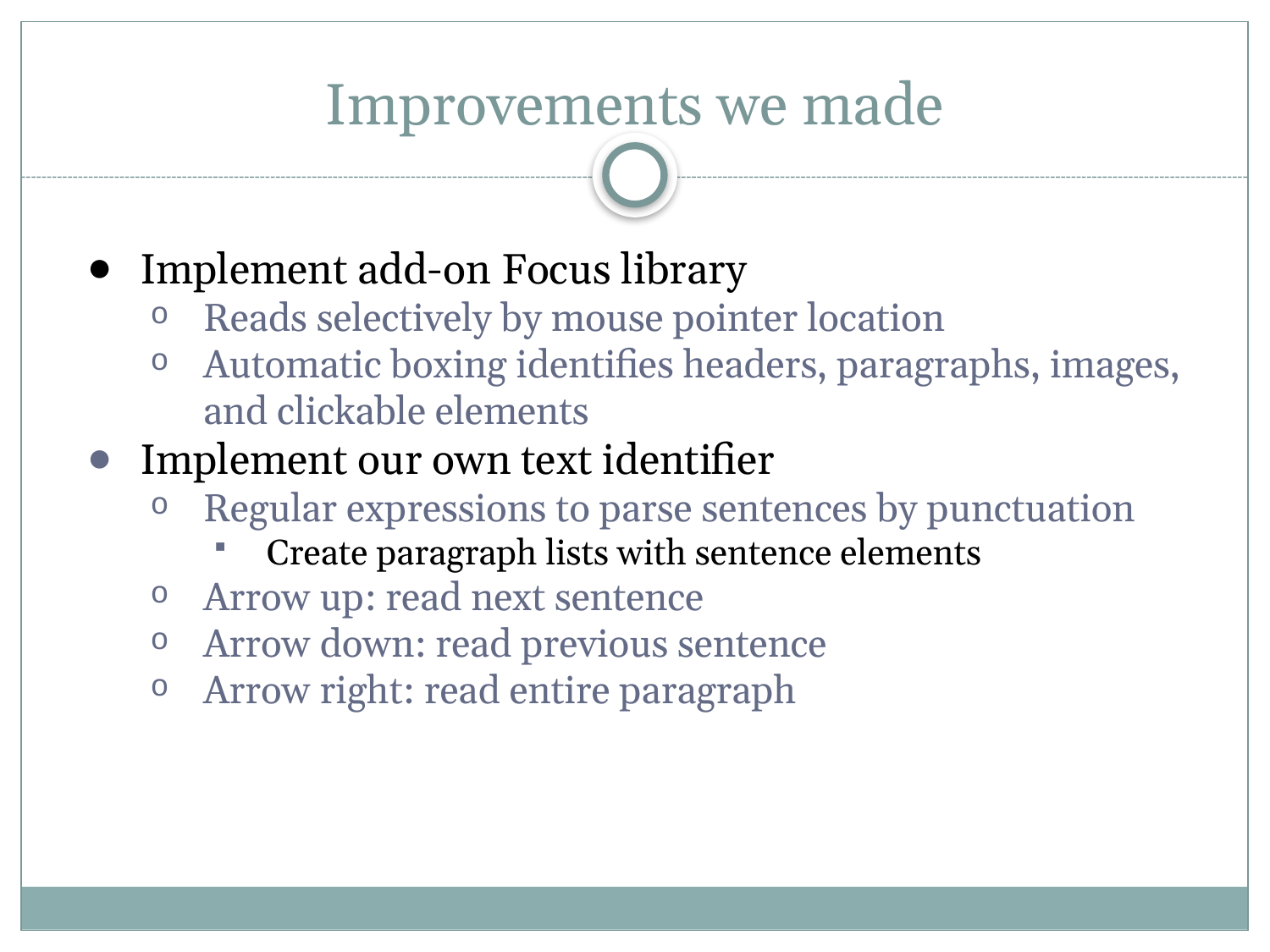

# Improvements we made
Implement add-on Focus library
Reads selectively by mouse pointer location
Automatic boxing identifies headers, paragraphs, images, and clickable elements
Implement our own text identifier
Regular expressions to parse sentences by punctuation
Create paragraph lists with sentence elements
Arrow up: read next sentence
Arrow down: read previous sentence
Arrow right: read entire paragraph